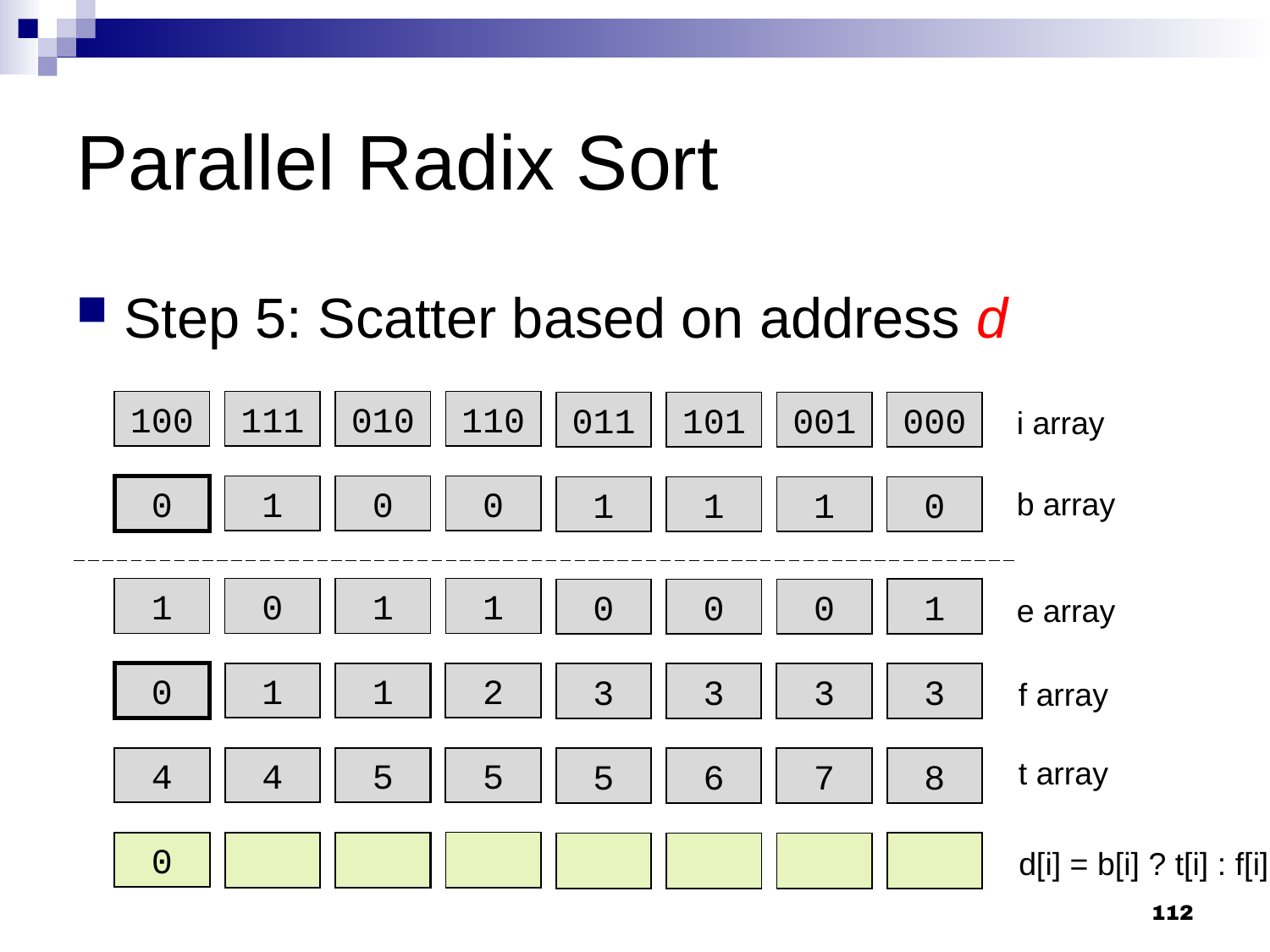

# Parallel Radix Sort
Step 5: Scatter based on address d
100
111
010
110
011
101
001
000
i array
0
1
0
0
1
1
1
0
b array
1
0
1
1
0
0
0
1
e array
0
1
1
2
3
3
3
3
f array
t array
4
4
5
5
5
6
7
8
0

d[i] = b[i] ? t[i] : f[i]
112